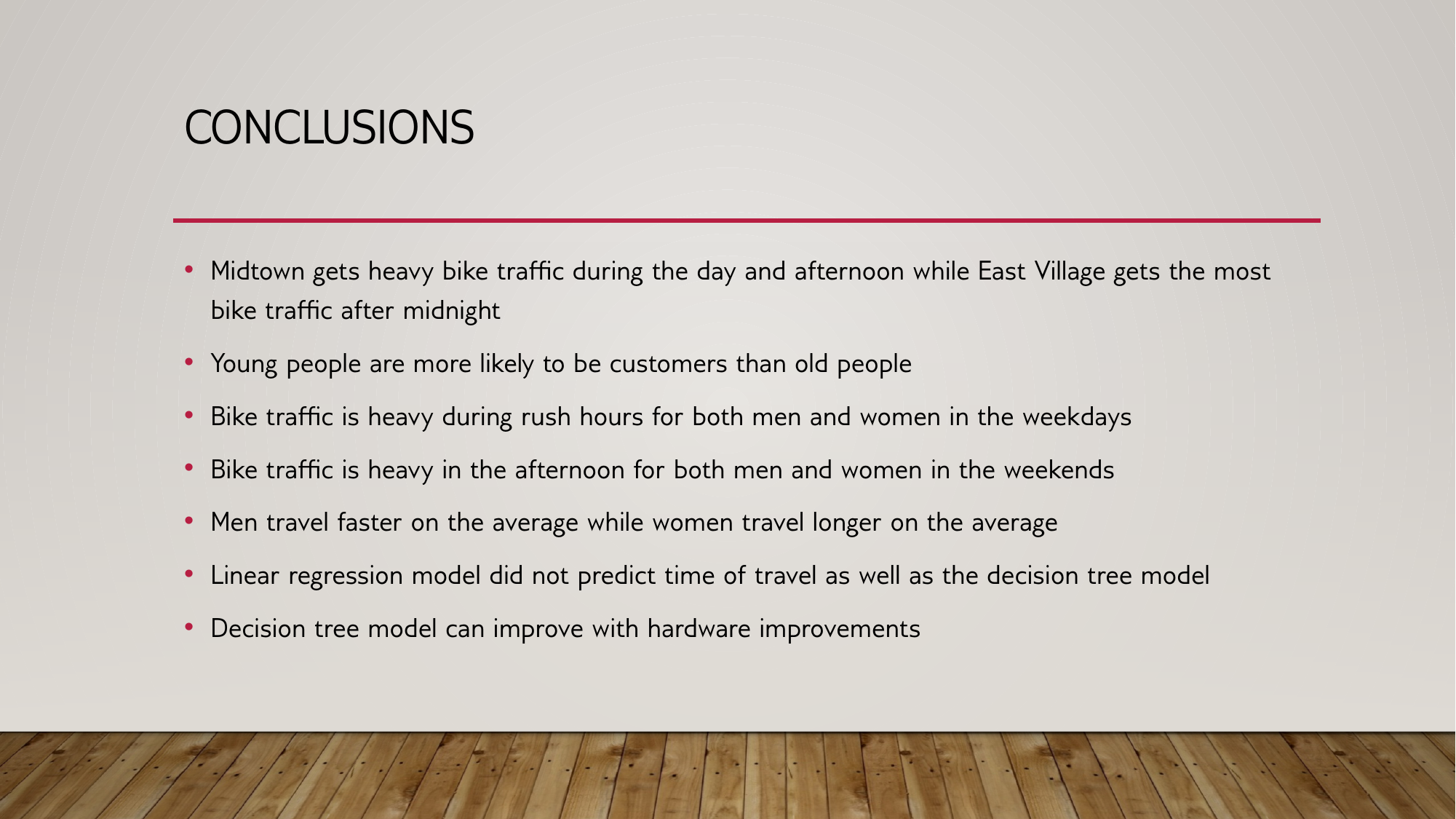

# Conclusions
Midtown gets heavy bike traffic during the day and afternoon while East Village gets the most bike traffic after midnight
Young people are more likely to be customers than old people
Bike traffic is heavy during rush hours for both men and women in the weekdays
Bike traffic is heavy in the afternoon for both men and women in the weekends
Men travel faster on the average while women travel longer on the average
Linear regression model did not predict time of travel as well as the decision tree model
Decision tree model can improve with hardware improvements